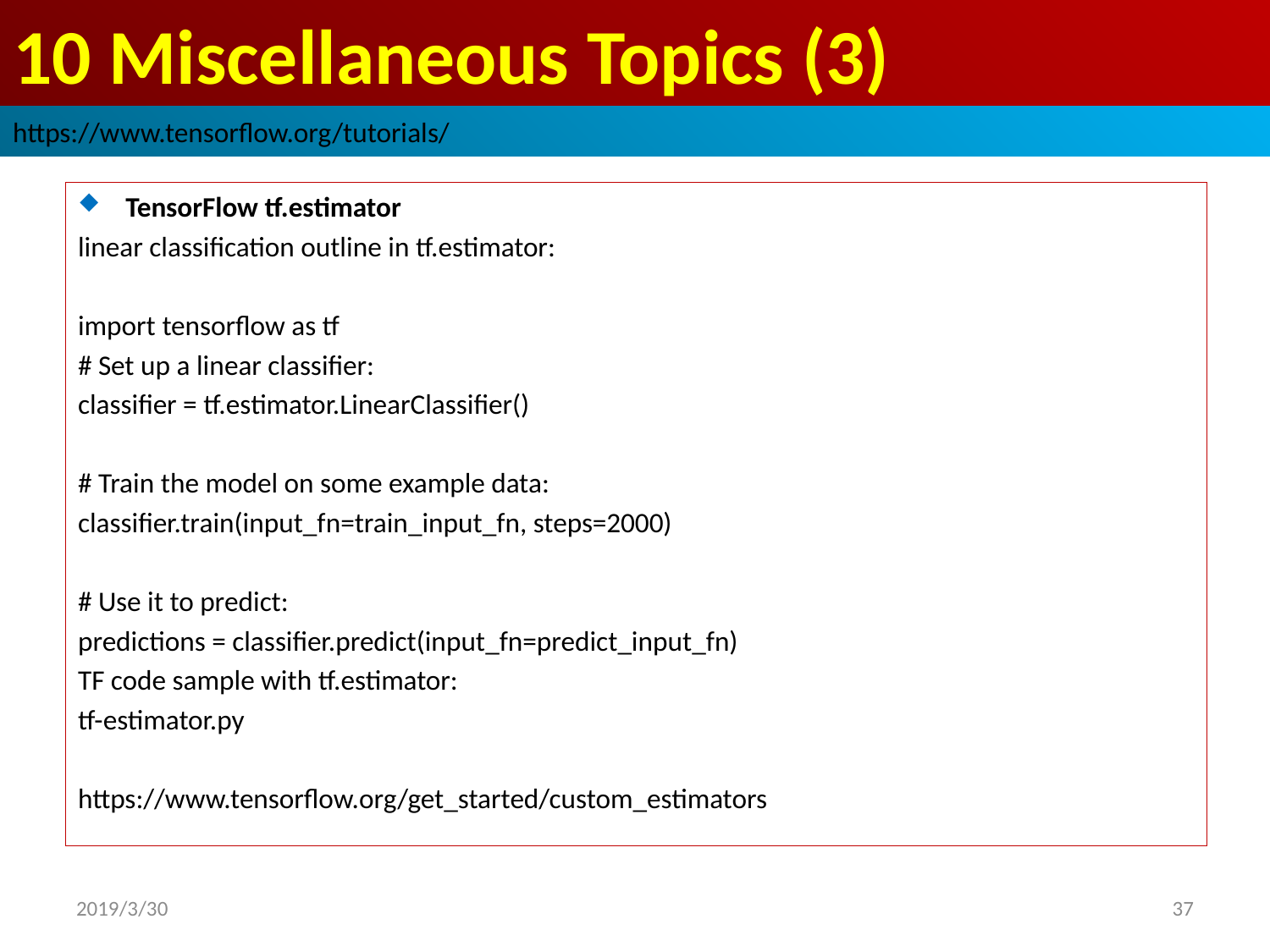

# 10 Miscellaneous Topics (3)
https://www.tensorflow.org/tutorials/
TensorFlow tf.estimator
linear classification outline in tf.estimator:

import tensorflow as tf
# Set up a linear classifier:
classifier = tf.estimator.LinearClassifier()

# Train the model on some example data:
classifier.train(input_fn=train_input_fn, steps=2000)

# Use it to predict:
predictions = classifier.predict(input_fn=predict_input_fn)
TF code sample with tf.estimator:
tf-estimator.py

https://www.tensorflow.org/get_started/custom_estimators

2019/3/30
37